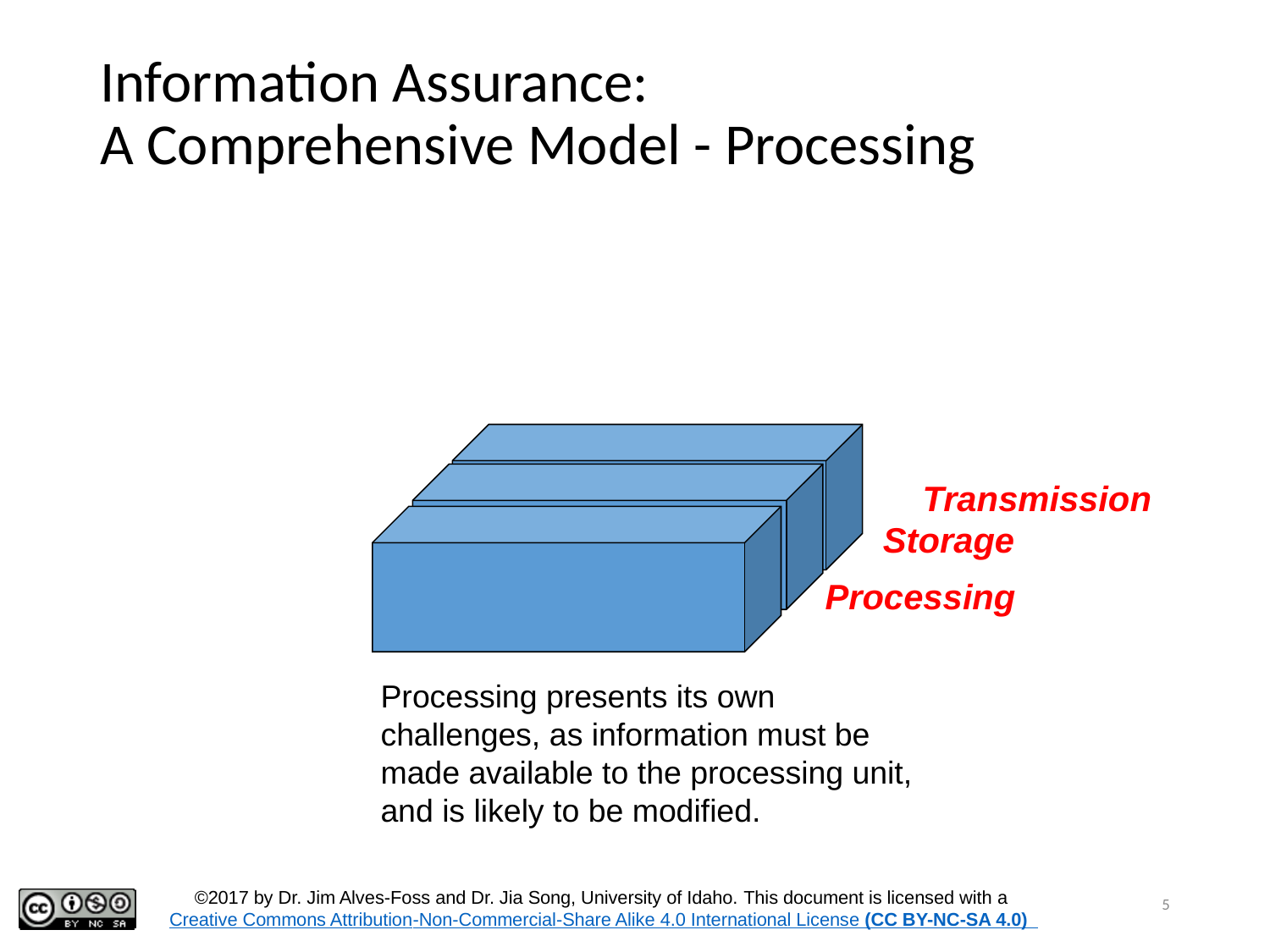

# Information Assurance: A Comprehensive Model - Processing

Transmission

Storage

Processing
Processing presents its own challenges, as information must be made available to the processing unit, and is likely to be modified.
5